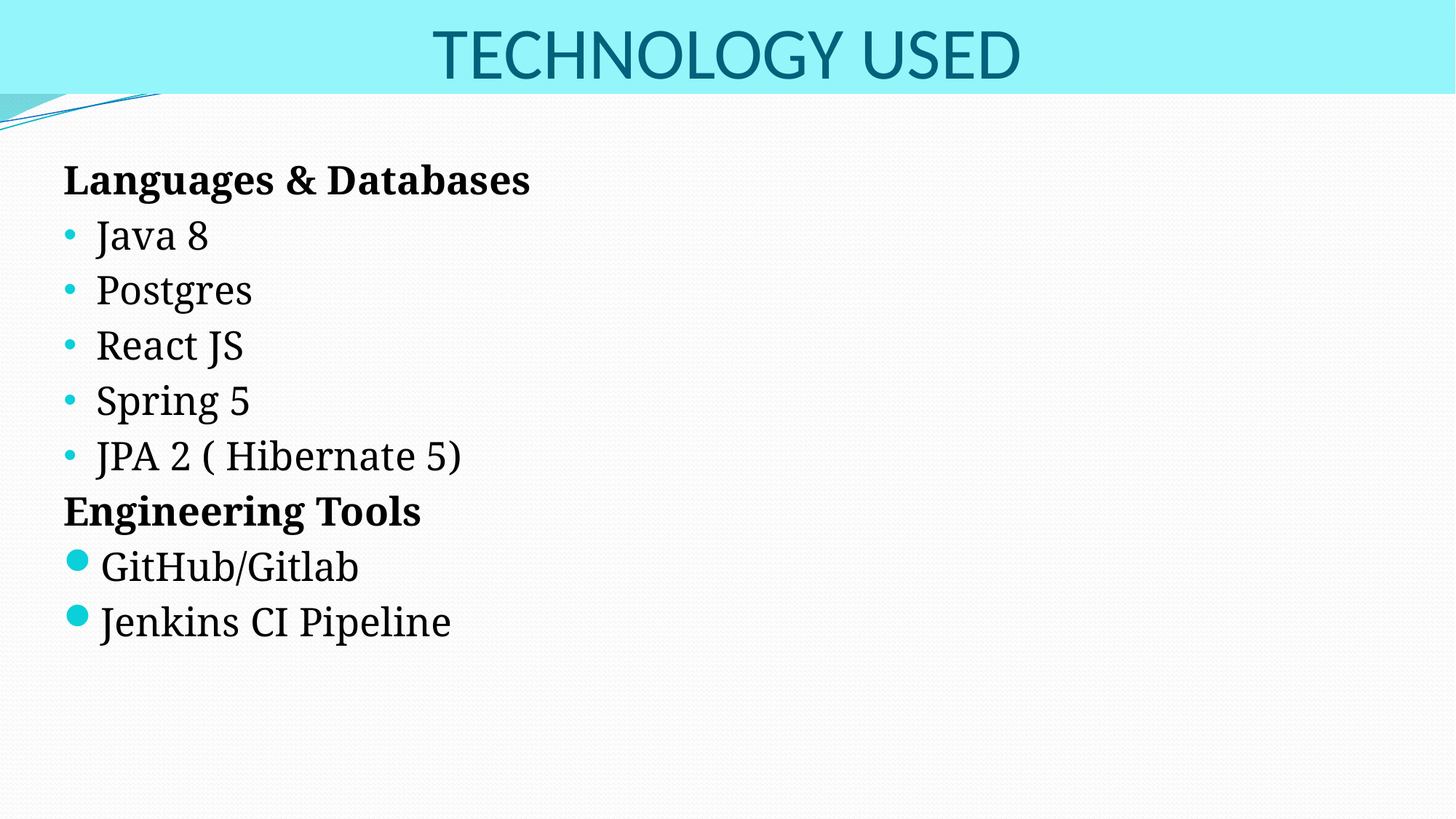

# TECHNOLOGY USED
Languages & Databases
Java 8​
Postgres
React JS
Spring 5
JPA 2 ( Hibernate 5)
Engineering Tools
GitHub/Gitlab
Jenkins CI Pipeline